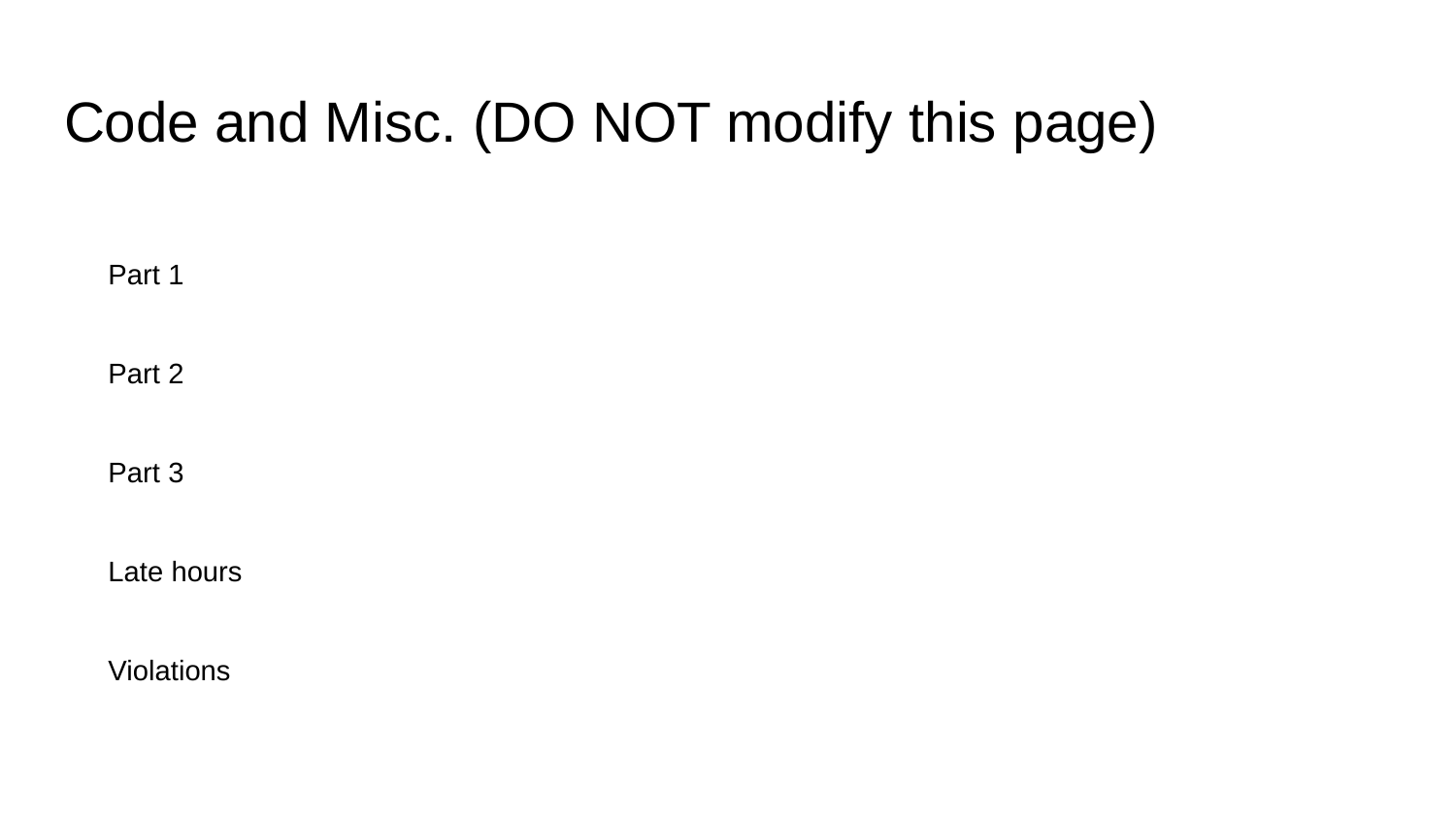

# Code and Misc. (DO NOT modify this page)
Part 1
Part 2
Part 3
Late hours
Violations